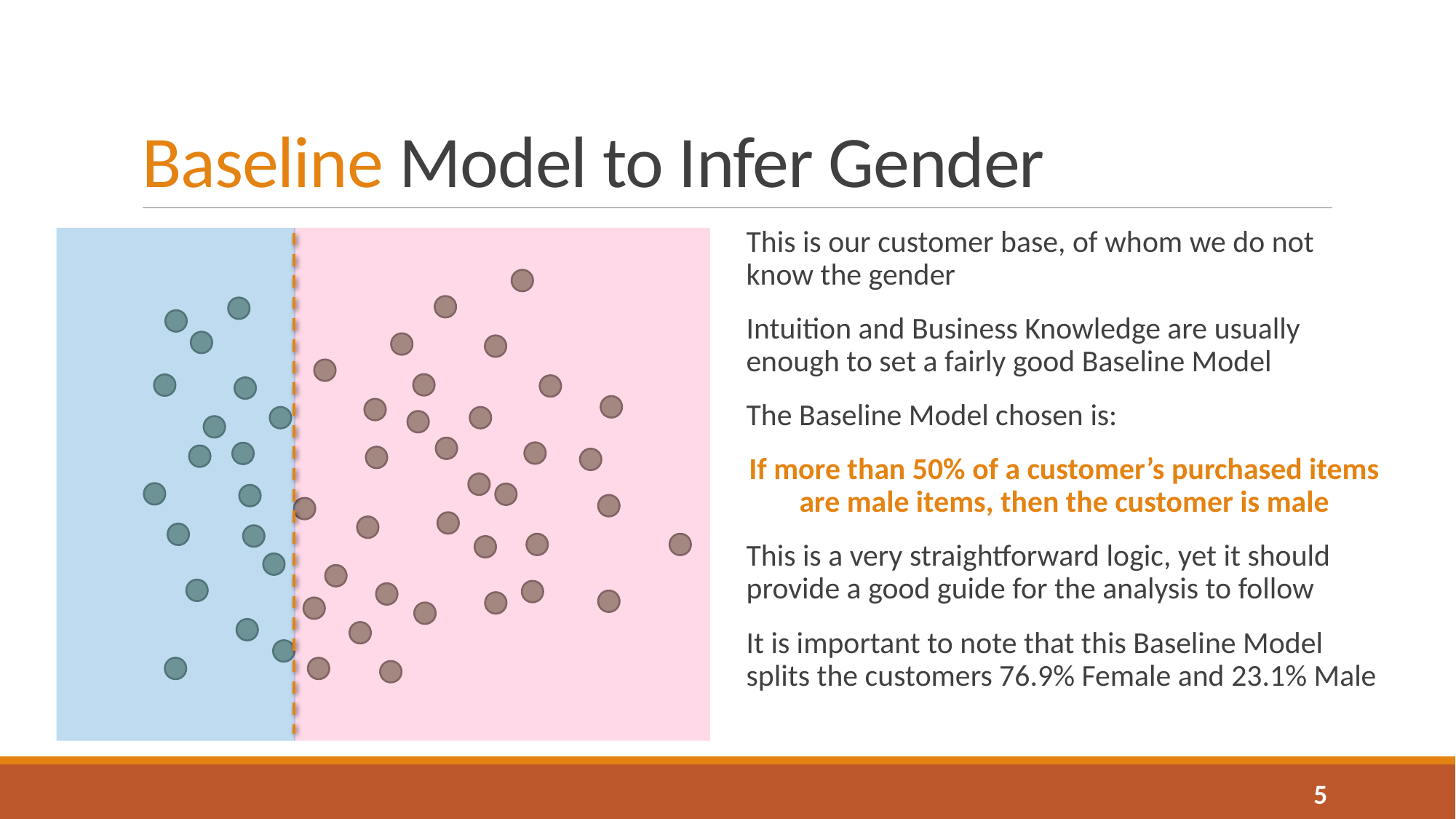

# Baseline Model to Infer Gender
This is our customer base, of whom we do not know the gender
Intuition and Business Knowledge are usually enough to set a fairly good Baseline Model
The Baseline Model chosen is:
If more than 50% of a customer’s purchased items are male items, then the customer is male
This is a very straightforward logic, yet it should provide a good guide for the analysis to follow
It is important to note that this Baseline Model splits the customers 76.9% Female and 23.1% Male

5